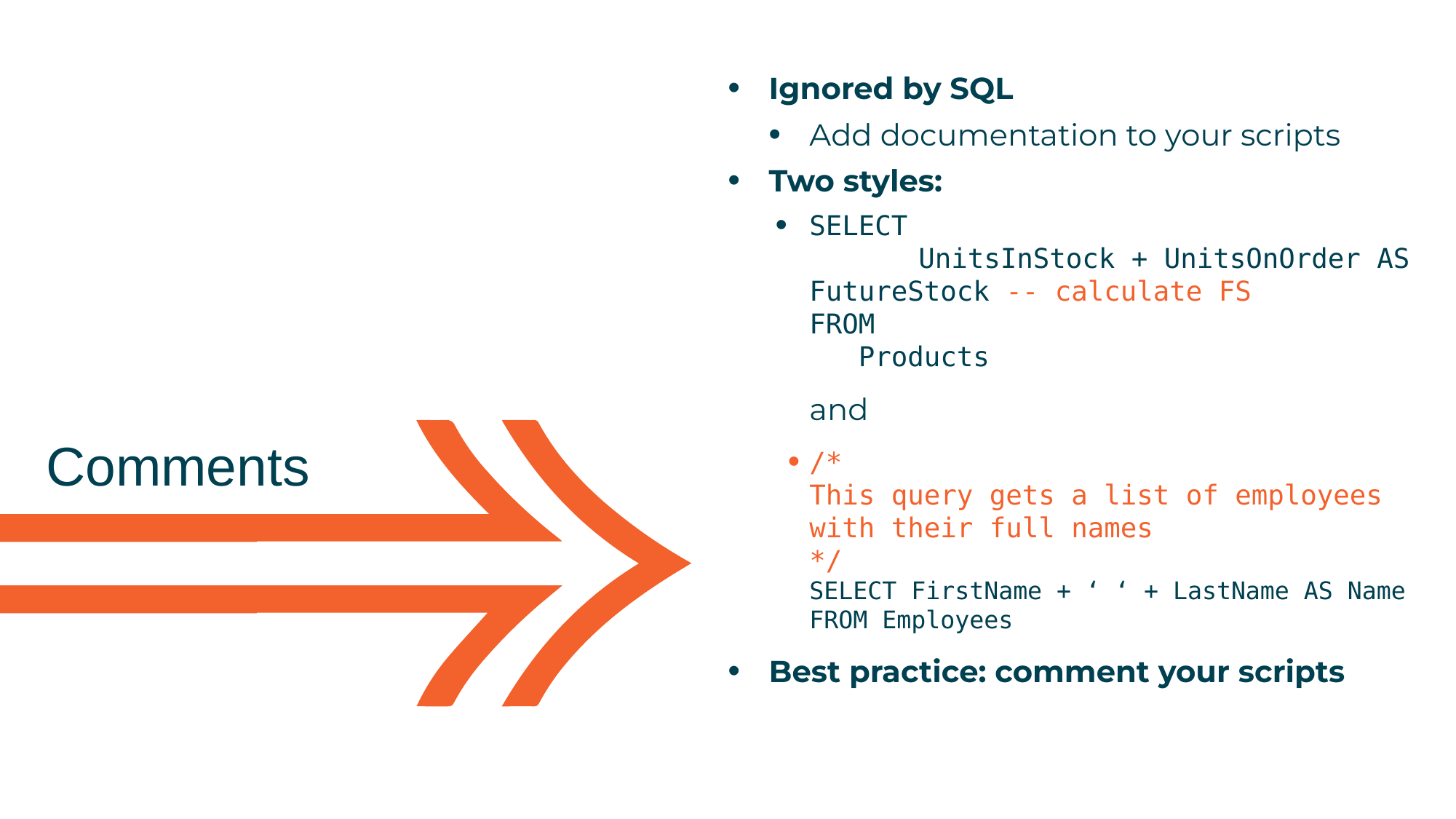

Ignored by SQL
Add documentation to your scripts
Two styles:
SELECT
	UnitsInStock + UnitsOnOrder AS FutureStock -- calculate FS
FROM
   Products
and
/*
This query gets a list of employees
with their full names
*/
SELECT FirstName + ‘ ‘ + LastName AS Name FROM Employees
Best practice: comment your scripts
Comments